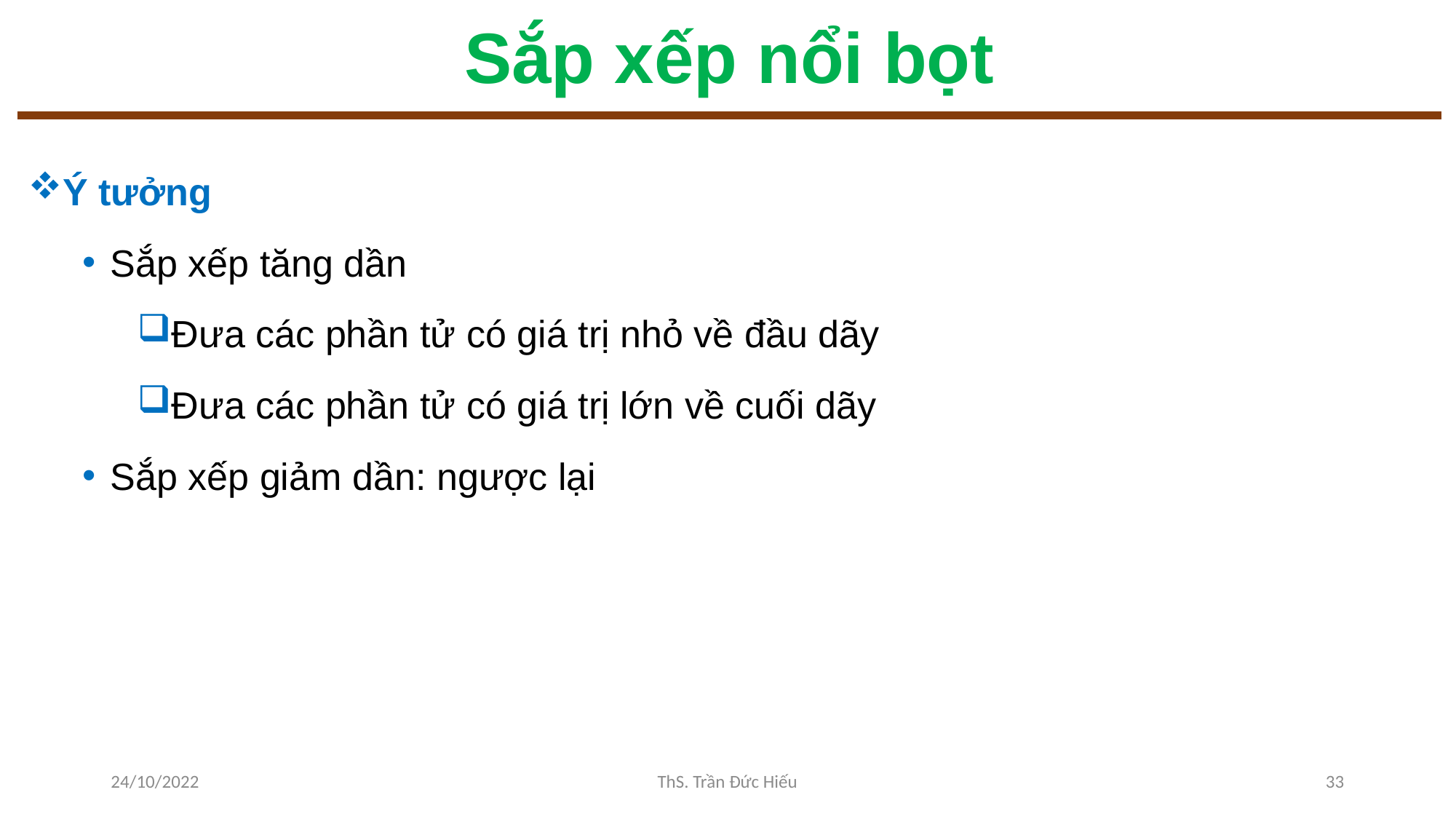

# Sắp xếp nổi bọt
Ý tưởng
Sắp xếp tăng dần
Đưa các phần tử có giá trị nhỏ về đầu dãy
Đưa các phần tử có giá trị lớn về cuối dãy
Sắp xếp giảm dần: ngược lại

24/10/2022
ThS. Trần Đức Hiếu
33